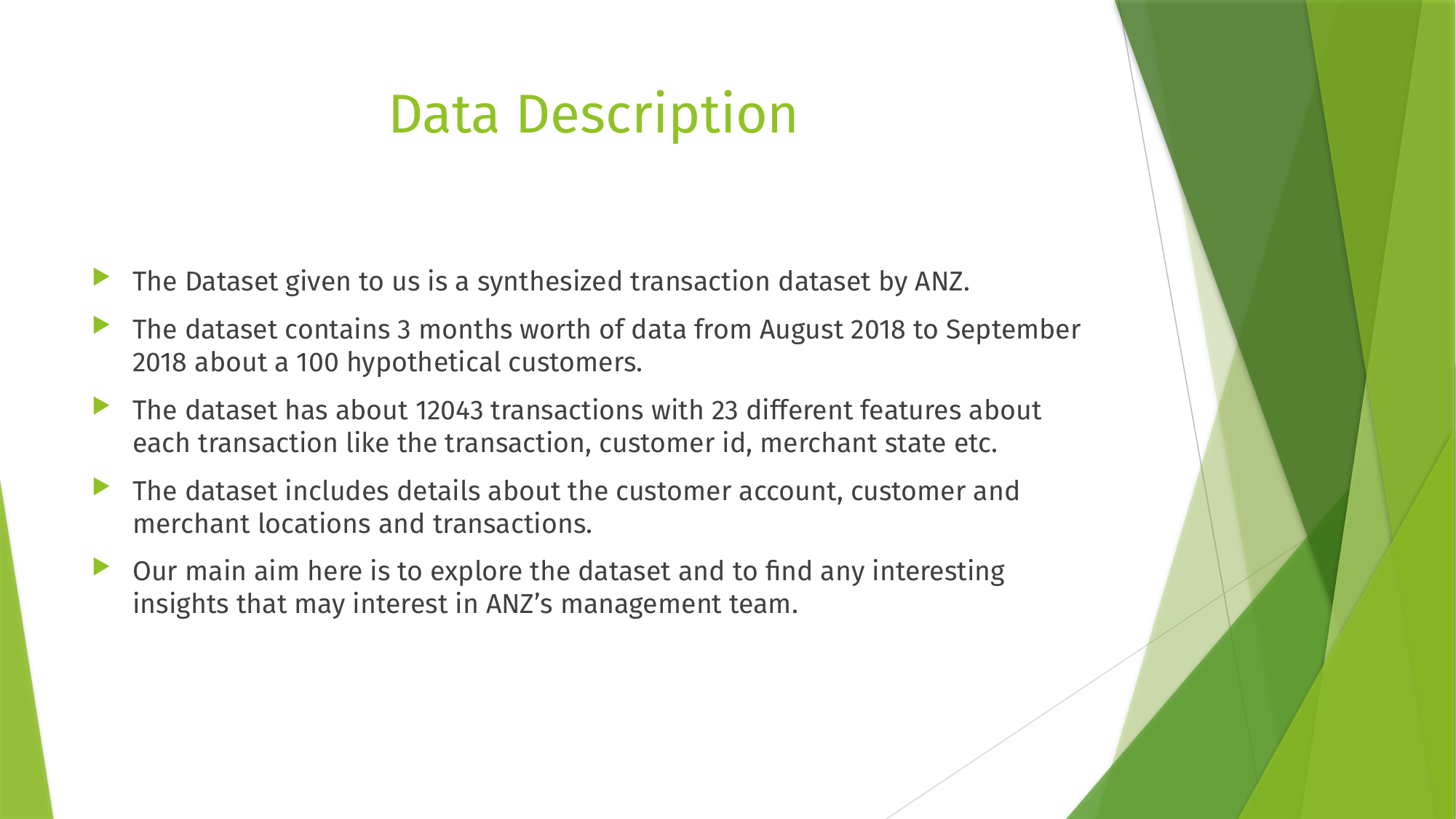

# Data Description
The Dataset given to us is a synthesized transaction dataset by ANZ.
The dataset contains 3 months worth of data from August 2018 to September 2018 about a 100 hypothetical customers.
The dataset has about 12043 transactions with 23 different features about each transaction like the transaction, customer id, merchant state etc.
The dataset includes details about the customer account, customer and merchant locations and transactions.
Our main aim here is to explore the dataset and to find any interesting insights that may interest in ANZ’s management team.